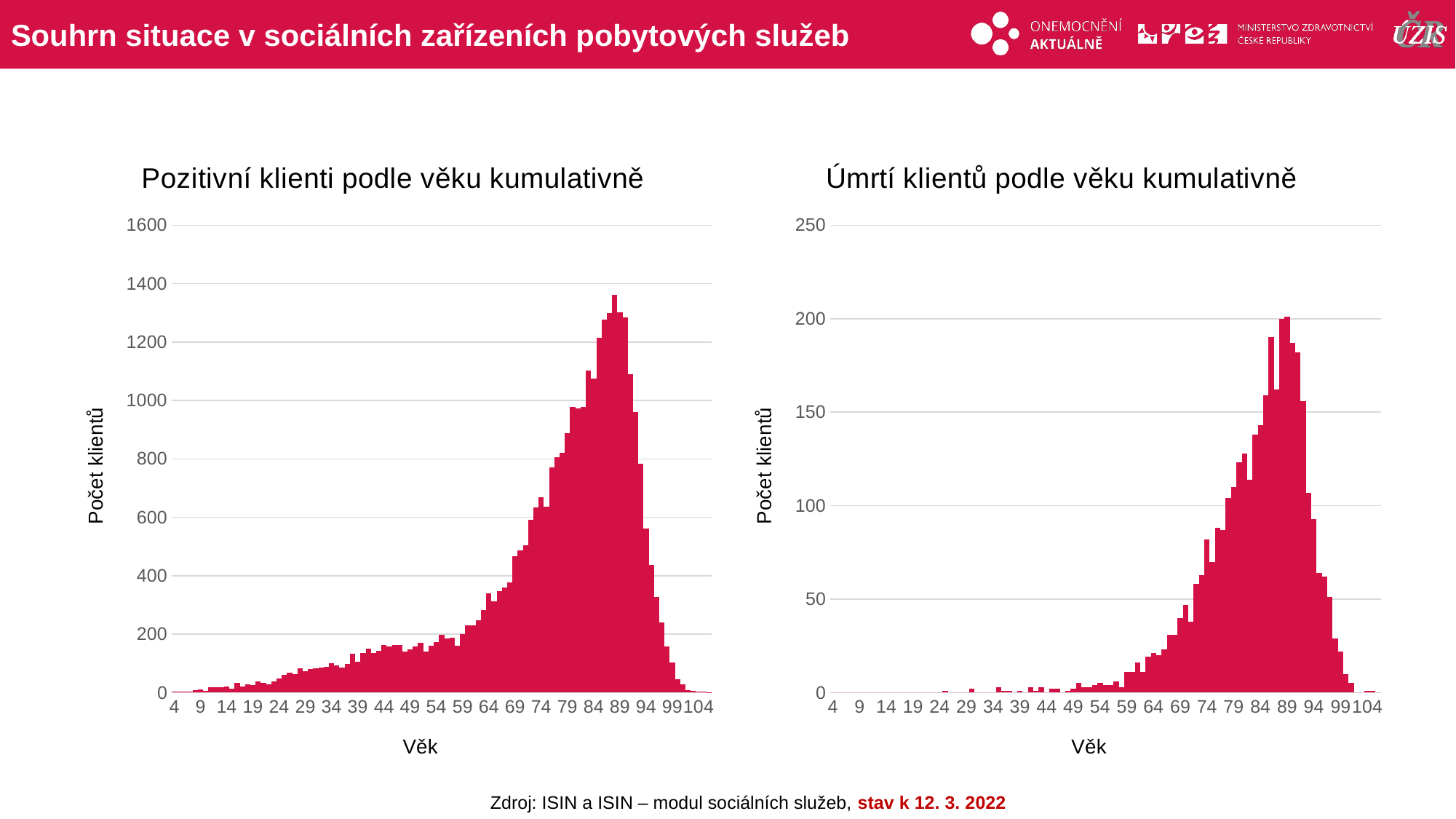

# Souhrn situace v sociálních zařízeních pobytových služeb

### Chart: Úmrtí klientů podle věku kumulativně

| Category | Sloupec2 |
|---|---|
| 4 | 0.0 |
| 5 | 0.0 |
| 6 | 0.0 |
| 7 | 0.0 |
| 8 | 0.0 |
| 9 | 0.0 |
| 10 | 0.0 |
| 11 | 0.0 |
| 12 | 0.0 |
| 13 | 0.0 |
| 14 | 0.0 |
| 15 | 0.0 |
| 16 | 0.0 |
| 17 | 0.0 |
| 18 | 0.0 |
| 19 | 0.0 |
| 20 | 0.0 |
| 21 | 0.0 |
| 22 | 0.0 |
| 23 | 0.0 |
| 24 | 0.0 |
| 25 | 1.0 |
| 26 | 0.0 |
| 27 | 0.0 |
| 28 | 0.0 |
| 29 | 0.0 |
| 30 | 2.0 |
| 31 | 0.0 |
| 32 | 0.0 |
| 33 | 0.0 |
| 34 | 0.0 |
| 35 | 3.0 |
| 36 | 1.0 |
| 37 | 1.0 |
| 38 | 0.0 |
| 39 | 1.0 |
| 40 | 0.0 |
| 41 | 3.0 |
| 42 | 1.0 |
| 43 | 3.0 |
| 44 | 0.0 |
| 45 | 2.0 |
| 46 | 2.0 |
| 47 | 0.0 |
| 48 | 1.0 |
| 49 | 2.0 |
| 50 | 5.0 |
| 51 | 3.0 |
| 52 | 3.0 |
| 53 | 4.0 |
| 54 | 5.0 |
| 55 | 4.0 |
| 56 | 4.0 |
| 57 | 6.0 |
| 58 | 3.0 |
| 59 | 11.0 |
| 60 | 11.0 |
| 61 | 16.0 |
| 62 | 11.0 |
| 63 | 19.0 |
| 64 | 21.0 |
| 65 | 20.0 |
| 66 | 23.0 |
| 67 | 31.0 |
| 68 | 31.0 |
| 69 | 40.0 |
| 70 | 47.0 |
| 71 | 38.0 |
| 72 | 58.0 |
| 73 | 63.0 |
| 74 | 82.0 |
| 75 | 70.0 |
| 76 | 88.0 |
| 77 | 87.0 |
| 78 | 104.0 |
| 79 | 110.0 |
| 80 | 123.0 |
| 81 | 128.0 |
| 82 | 114.0 |
| 83 | 138.0 |
| 84 | 143.0 |
| 85 | 159.0 |
| 86 | 190.0 |
| 87 | 162.0 |
| 88 | 200.0 |
| 89 | 201.0 |
| 90 | 187.0 |
| 91 | 182.0 |
| 92 | 156.0 |
| 93 | 107.0 |
| 94 | 93.0 |
| 95 | 64.0 |
| 96 | 62.0 |
| 97 | 51.0 |
| 98 | 29.0 |
| 99 | 22.0 |
| 100 | 10.0 |
| 101 | 5.0 |
| 102 | 0.0 |
| 103 | 0.0 |
| 104 | 1.0 |
| 107 | 1.0 |
| 117 | 0.0 |

### Chart: Pozitivní klienti podle věku kumulativně

| Category | Sloupec2 |
|---|---|
| 4 | 2.0 |
| 5 | 2.0 |
| 6 | 4.0 |
| 7 | 4.0 |
| 8 | 8.0 |
| 9 | 10.0 |
| 10 | 5.0 |
| 11 | 17.0 |
| 12 | 17.0 |
| 13 | 19.0 |
| 14 | 20.0 |
| 15 | 14.0 |
| 16 | 32.0 |
| 17 | 20.0 |
| 18 | 29.0 |
| 19 | 26.0 |
| 20 | 38.0 |
| 21 | 32.0 |
| 22 | 27.0 |
| 23 | 38.0 |
| 24 | 49.0 |
| 25 | 60.0 |
| 26 | 67.0 |
| 27 | 64.0 |
| 28 | 83.0 |
| 29 | 74.0 |
| 30 | 81.0 |
| 31 | 84.0 |
| 32 | 86.0 |
| 33 | 88.0 |
| 34 | 100.0 |
| 35 | 94.0 |
| 36 | 86.0 |
| 37 | 99.0 |
| 38 | 133.0 |
| 39 | 106.0 |
| 40 | 135.0 |
| 41 | 151.0 |
| 42 | 136.0 |
| 43 | 143.0 |
| 44 | 162.0 |
| 45 | 157.0 |
| 46 | 162.0 |
| 47 | 162.0 |
| 48 | 140.0 |
| 49 | 147.0 |
| 50 | 157.0 |
| 51 | 171.0 |
| 52 | 140.0 |
| 53 | 161.0 |
| 54 | 172.0 |
| 55 | 197.0 |
| 56 | 186.0 |
| 57 | 187.0 |
| 58 | 160.0 |
| 59 | 199.0 |
| 60 | 230.0 |
| 61 | 229.0 |
| 62 | 248.0 |
| 63 | 282.0 |
| 64 | 340.0 |
| 65 | 313.0 |
| 66 | 346.0 |
| 67 | 360.0 |
| 68 | 378.0 |
| 69 | 466.0 |
| 70 | 487.0 |
| 71 | 503.0 |
| 72 | 591.0 |
| 73 | 633.0 |
| 74 | 670.0 |
| 75 | 635.0 |
| 76 | 772.0 |
| 77 | 807.0 |
| 78 | 820.0 |
| 79 | 887.0 |
| 80 | 979.0 |
| 81 | 973.0 |
| 82 | 979.0 |
| 83 | 1103.0 |
| 84 | 1076.0 |
| 85 | 1214.0 |
| 86 | 1278.0 |
| 87 | 1299.0 |
| 88 | 1361.0 |
| 89 | 1301.0 |
| 90 | 1285.0 |
| 91 | 1090.0 |
| 92 | 960.0 |
| 93 | 783.0 |
| 94 | 561.0 |
| 95 | 436.0 |
| 96 | 328.0 |
| 97 | 241.0 |
| 98 | 157.0 |
| 99 | 103.0 |
| 100 | 46.0 |
| 101 | 28.0 |
| 102 | 7.0 |
| 103 | 5.0 |
| 104 | 3.0 |
| 107 | 2.0 |
| 117 | 1.0 |
Zdroj: ISIN a ISIN – modul sociálních služeb, stav k 12. 3. 2022